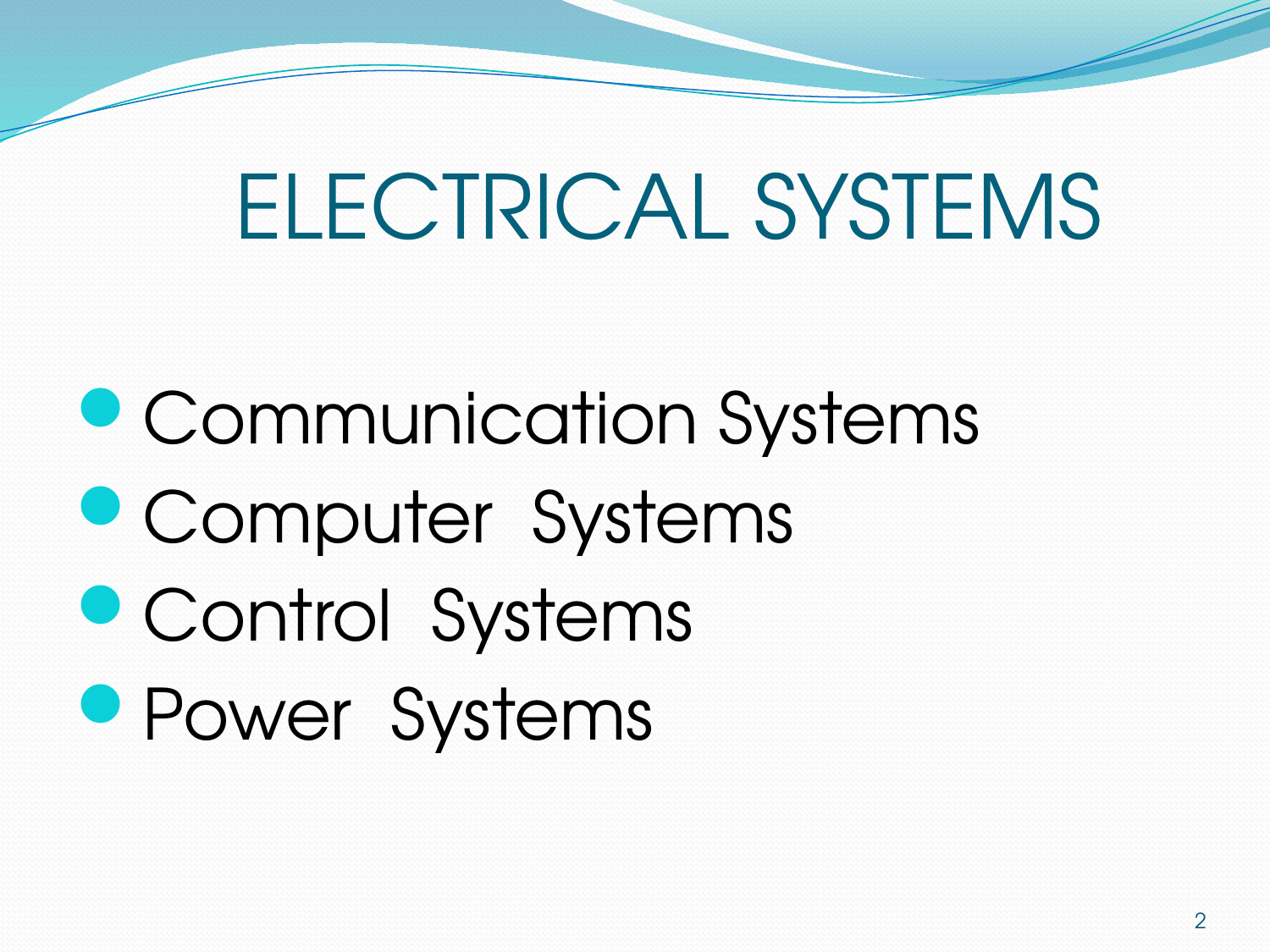

# ELECTRICAL SYSTEMS

Communication Systems
Computer  Systems
Control  Systems
Power  Systems
2